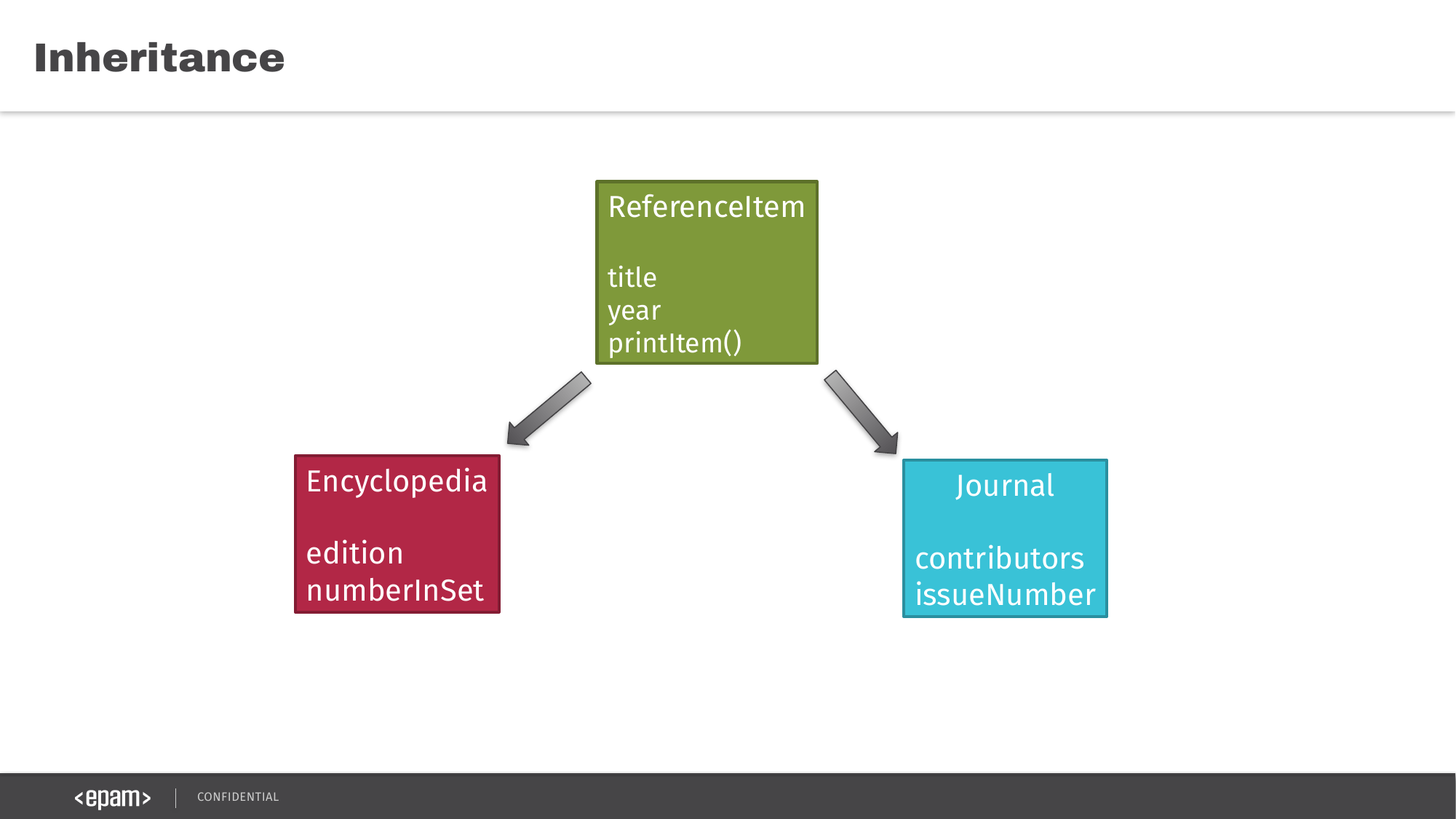

Inheritance
ReferenceItem

title
year
printItem()

Encyclopedia

edition
numberInSet
Journal

contributors
issueNumber